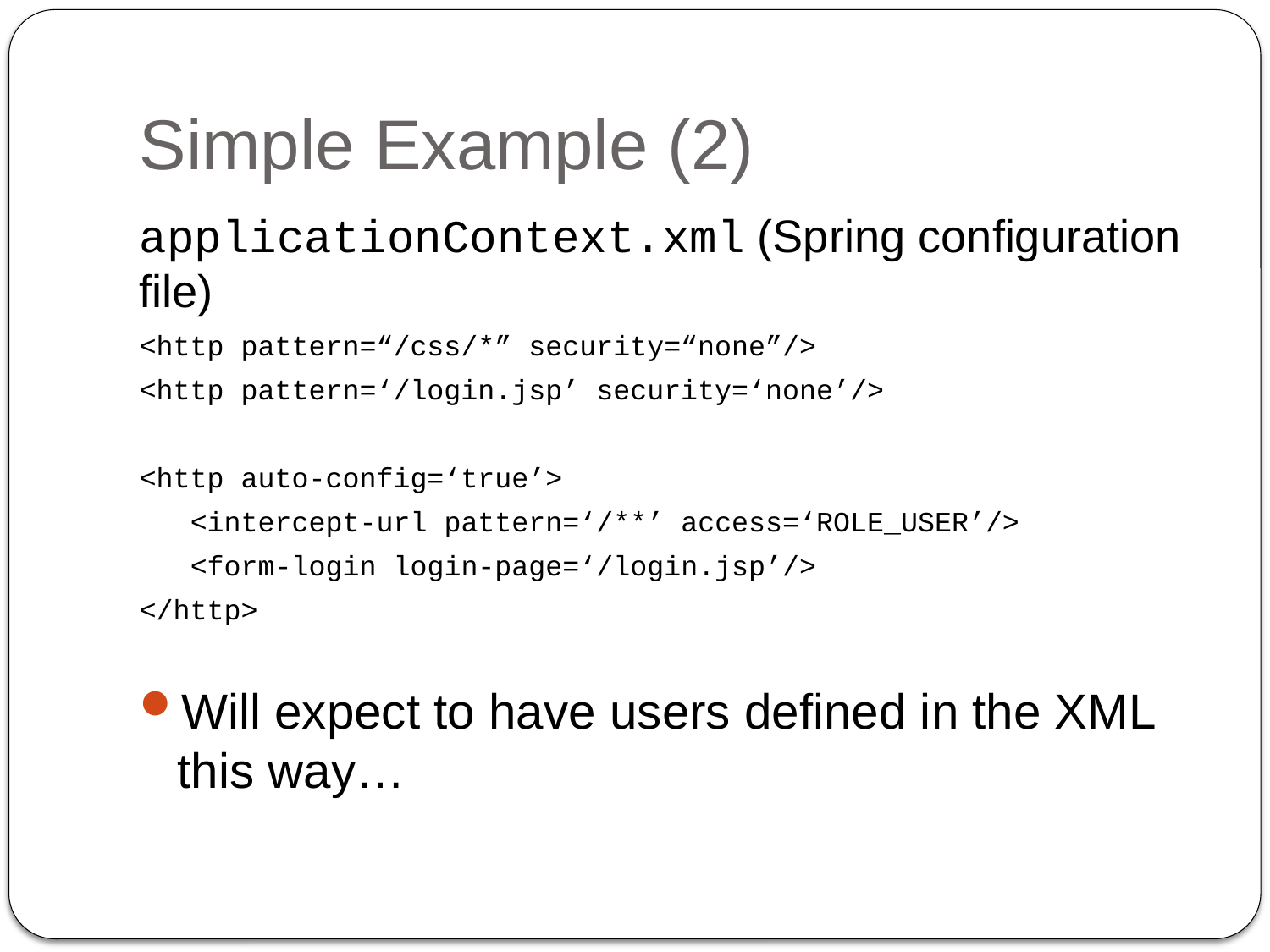

# Simple Example (2)
applicationContext.xml (Spring configuration file)
<http pattern=“/css/*” security=“none”/>
<http pattern=‘/login.jsp’ security=‘none’/>

<http auto-config=‘true’>
   <intercept-url pattern=‘/**’ access=‘ROLE_USER’/>
   <form-login login-page=‘/login.jsp’/>
</http>

Will expect to have users defined in the XML this way…